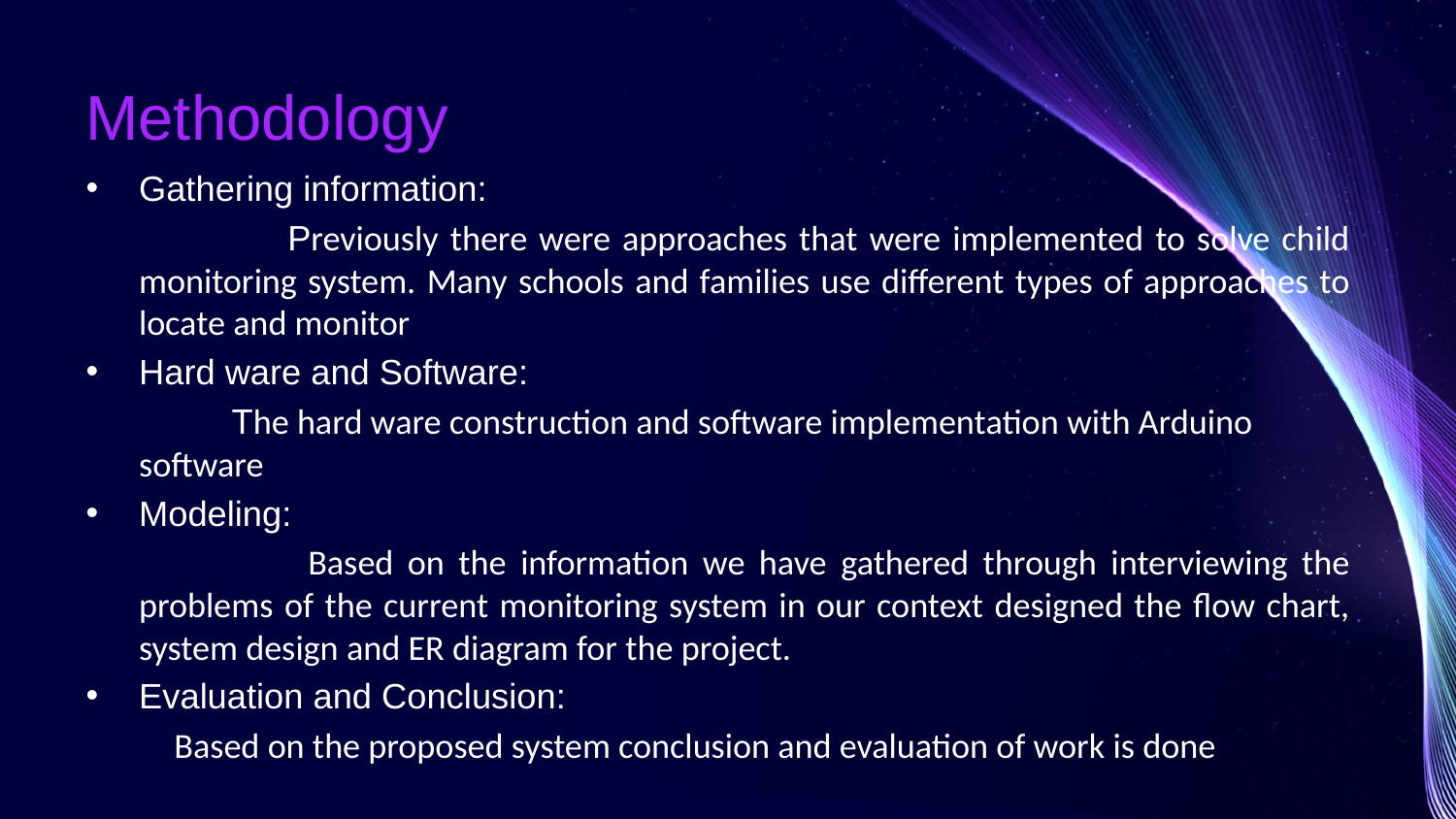

# Methodology
Gathering information:
               Previously there were approaches that were implemented to solve child monitoring system. Many schools and families use different types of approaches to locate and monitor
Hard ware and Software:
               The hard ware construction and software implementation with Arduino software
Modeling:
              Based on the information we have gathered through interviewing the problems of the current monitoring system in our context designed the flow chart, system design and ER diagram for the project.
Evaluation and Conclusion:
           Based on the proposed system conclusion and evaluation of work is done